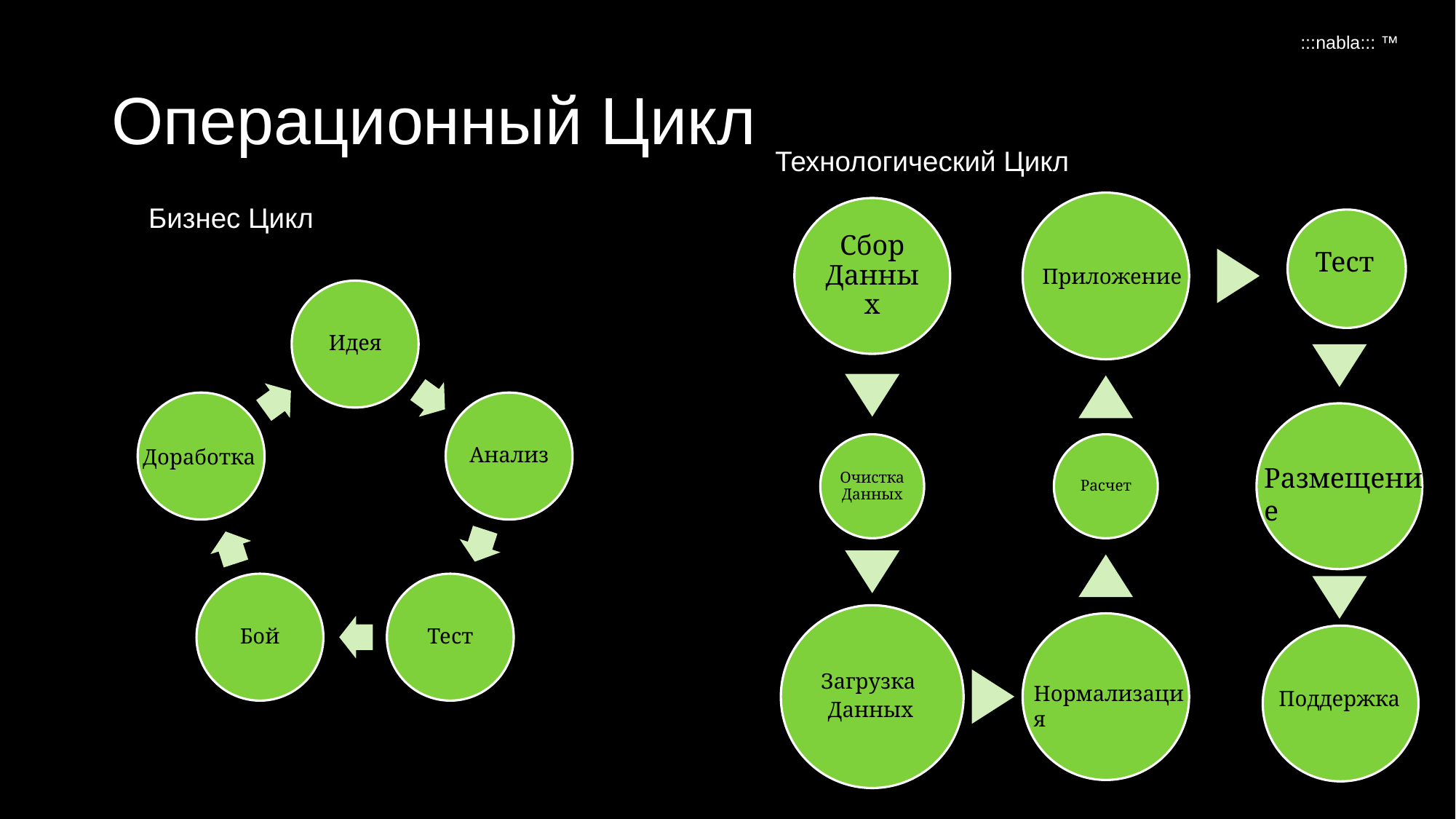

:::nabla::: ™
# Операционный Цикл
Технологический Цикл

Сбор Данных
Тест

Очистка Данных
Расчет

Загрузка
Данных

Поддержка

Бизнес Цикл
Приложение

Идея

Анализ
Доработка

Бой
Тест

Размещение

Нормализация